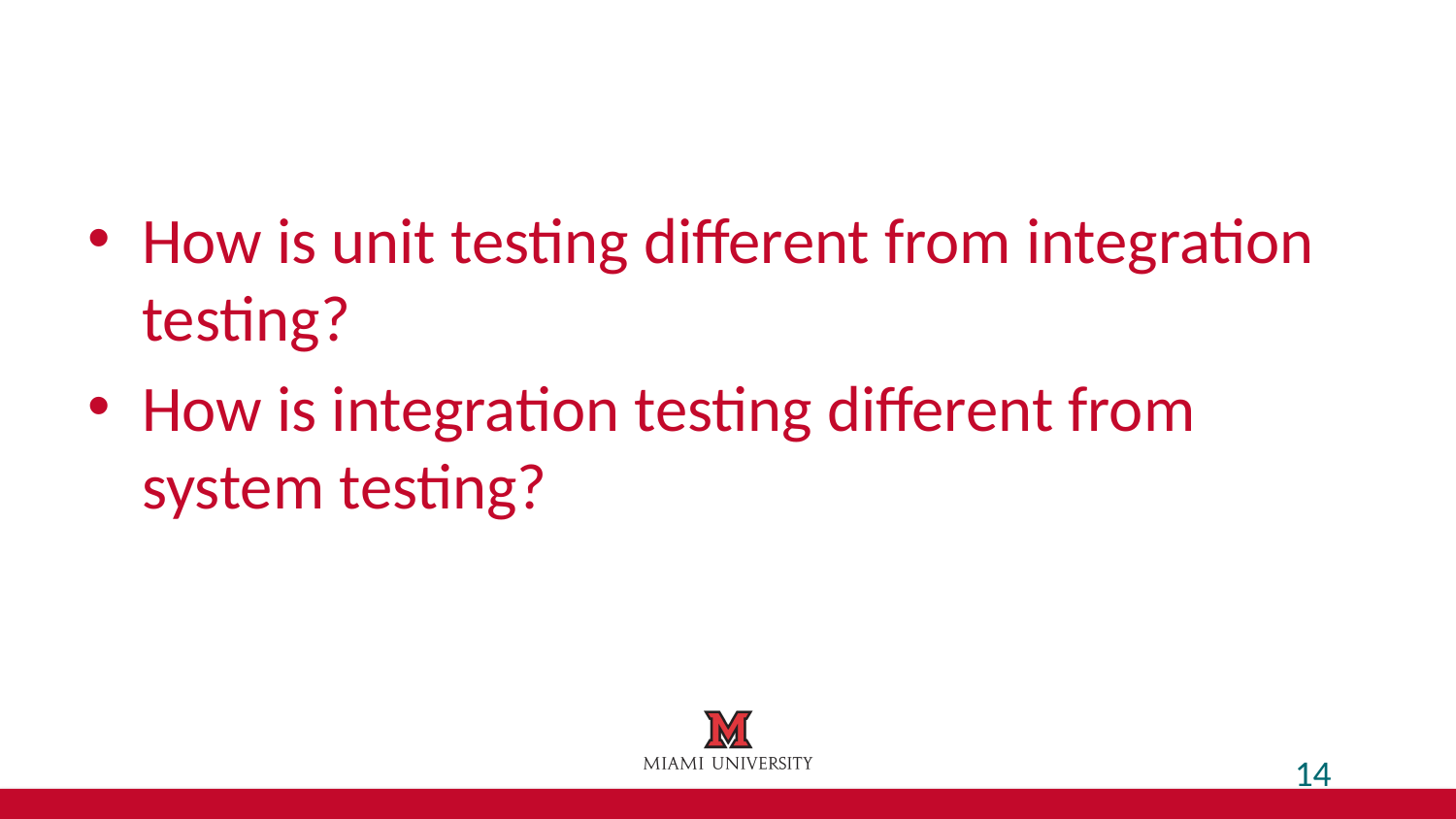

#
How is unit testing different from integration testing?
How is integration testing different from system testing?

14